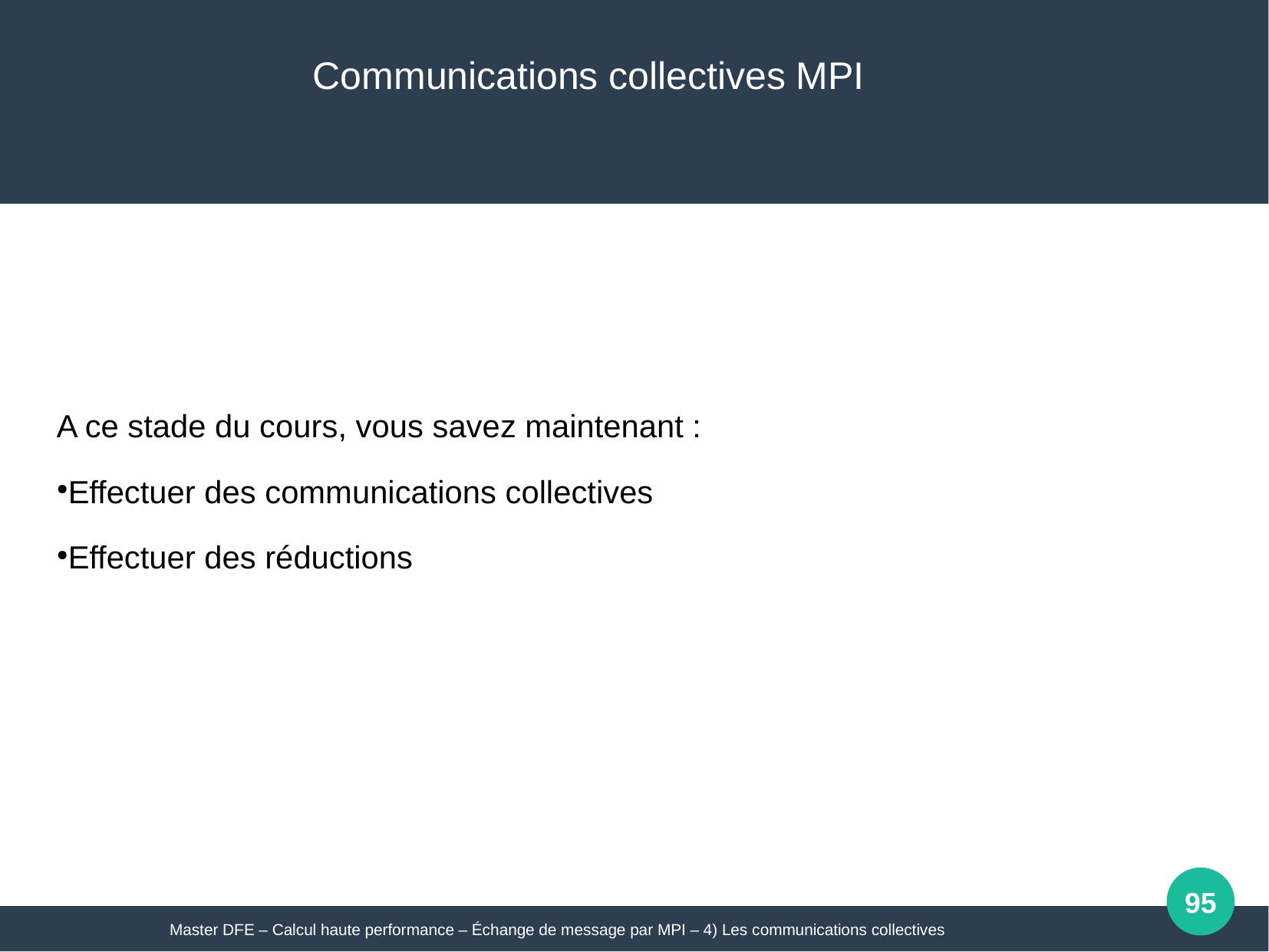

Communications collectives MPI

A ce stade du cours, vous savez maintenant :
Effectuer des communications collectives
Effectuer des réductions

95
Master DFE – Calcul haute performance – Échange de message par MPI – 4) Les communications collectives